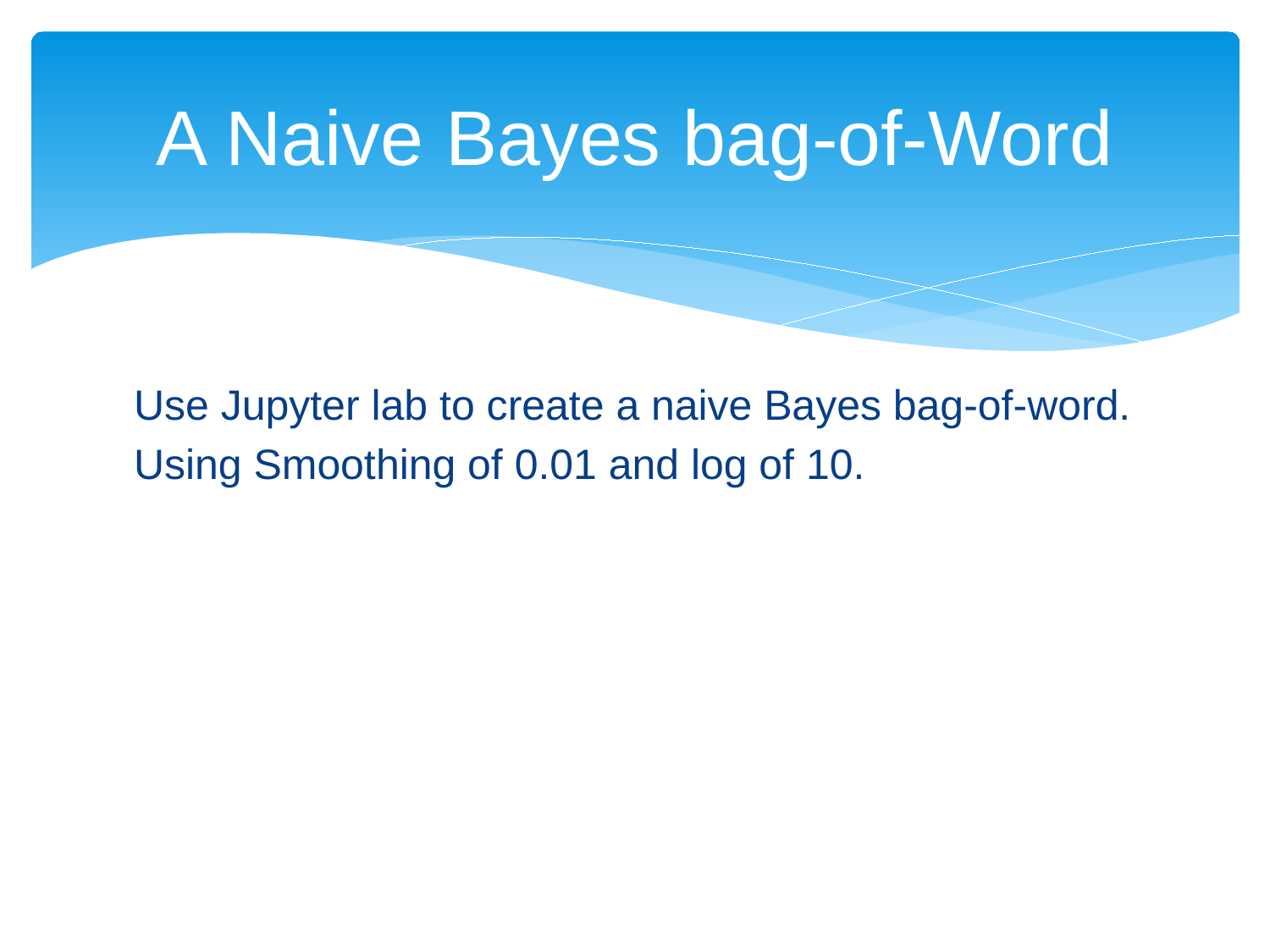

# A Naive Bayes bag-of-Word
Use Jupyter lab to create a naive Bayes bag-of-word.
Using Smoothing of 0.01 and log of 10.